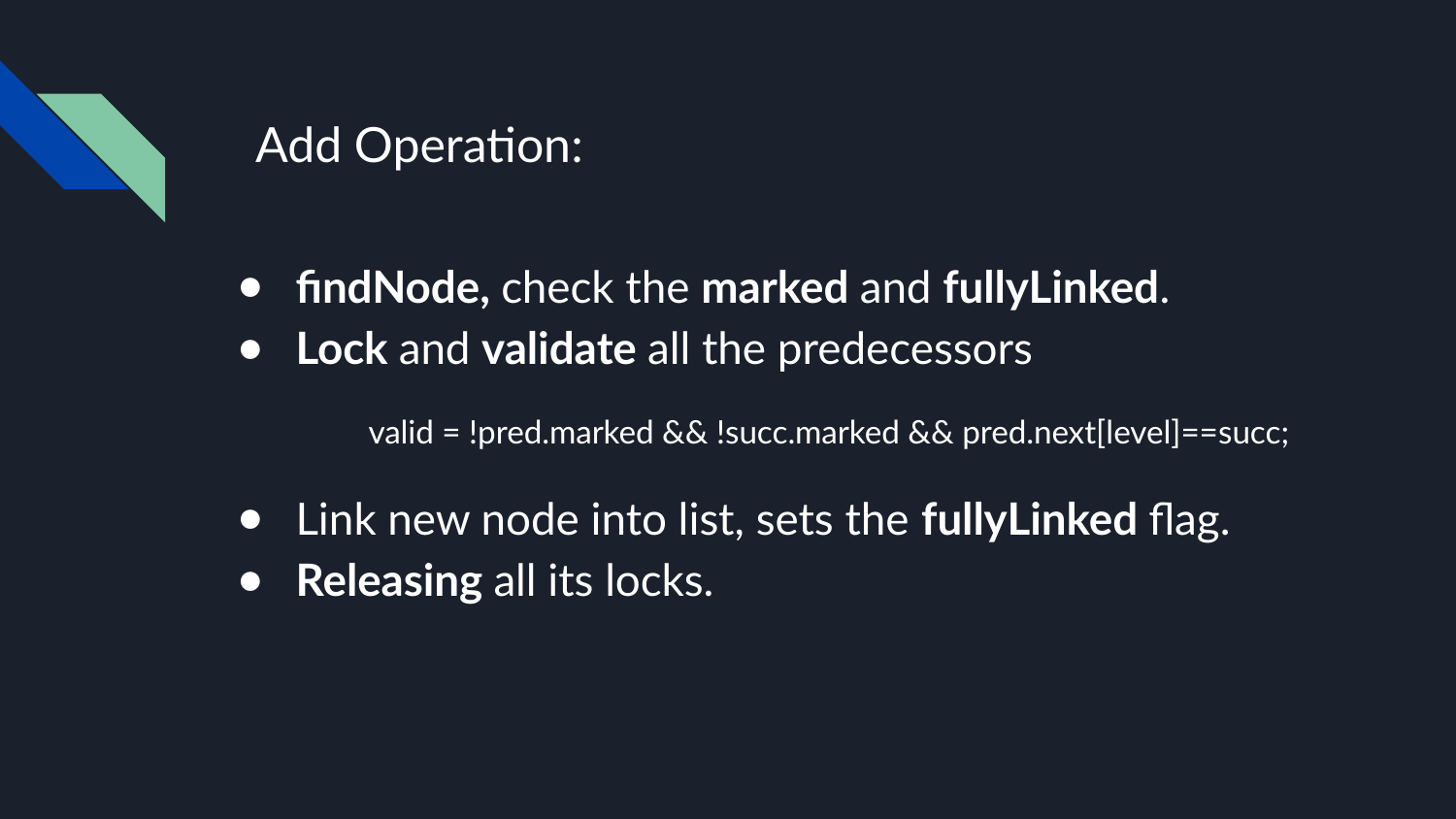

# Add Operation:
findNode, check the marked and fullyLinked.
Lock and validate all the predecessors
valid = !pred.marked && !succ.marked && pred.next[level]==succ;
Link new node into list, sets the fullyLinked flag.
Releasing all its locks.